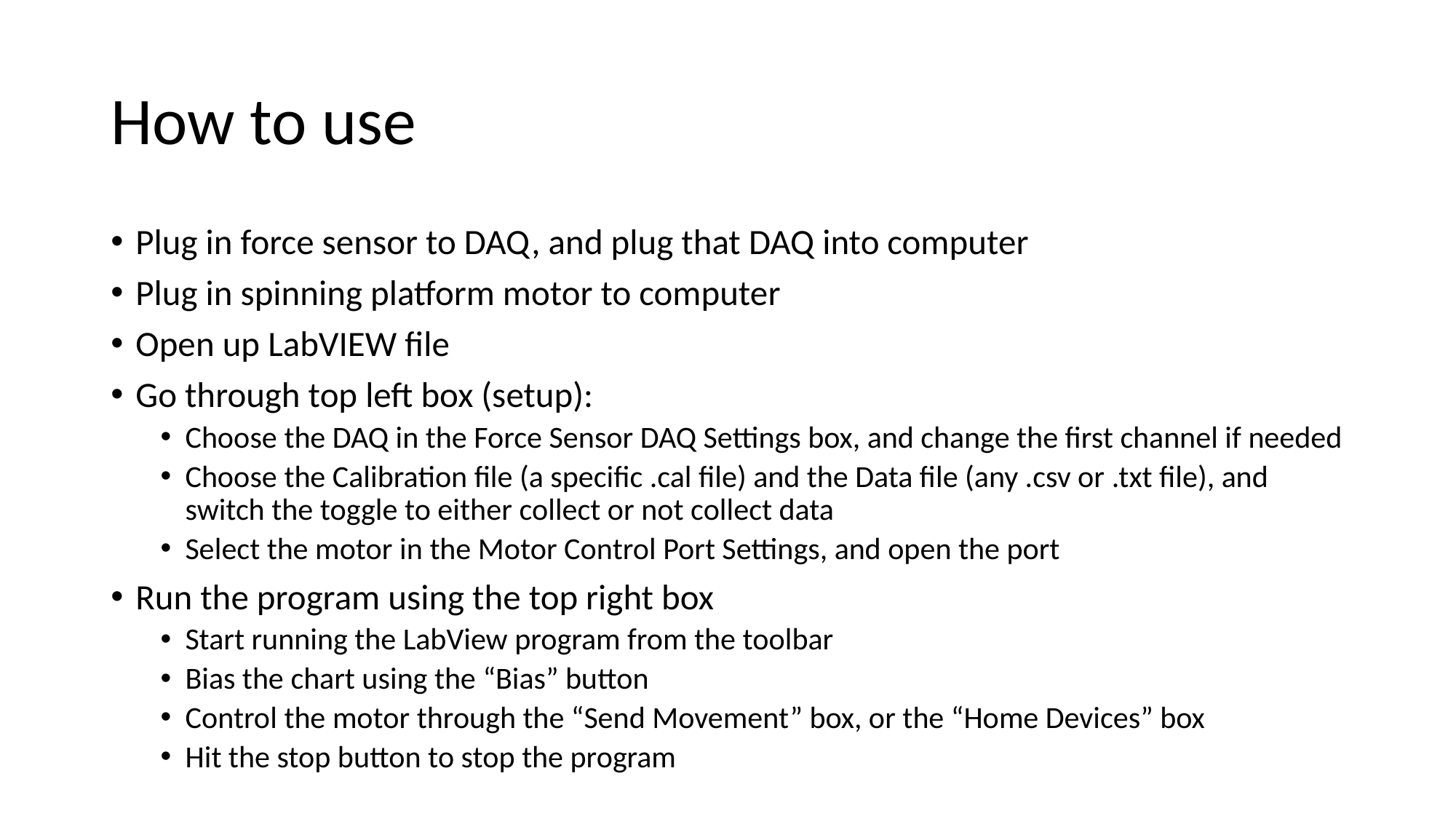

# How to use
Plug in force sensor to DAQ, and plug that DAQ into computer
Plug in spinning platform motor to computer
Open up LabVIEW file
Go through top left box (setup):
Choose the DAQ in the Force Sensor DAQ Settings box, and change the first channel if needed
Choose the Calibration file (a specific .cal file) and the Data file (any .csv or .txt file), and switch the toggle to either collect or not collect data
Select the motor in the Motor Control Port Settings, and open the port
Run the program using the top right box
Start running the LabView program from the toolbar
Bias the chart using the “Bias” button
Control the motor through the “Send Movement” box, or the “Home Devices” box
Hit the stop button to stop the program